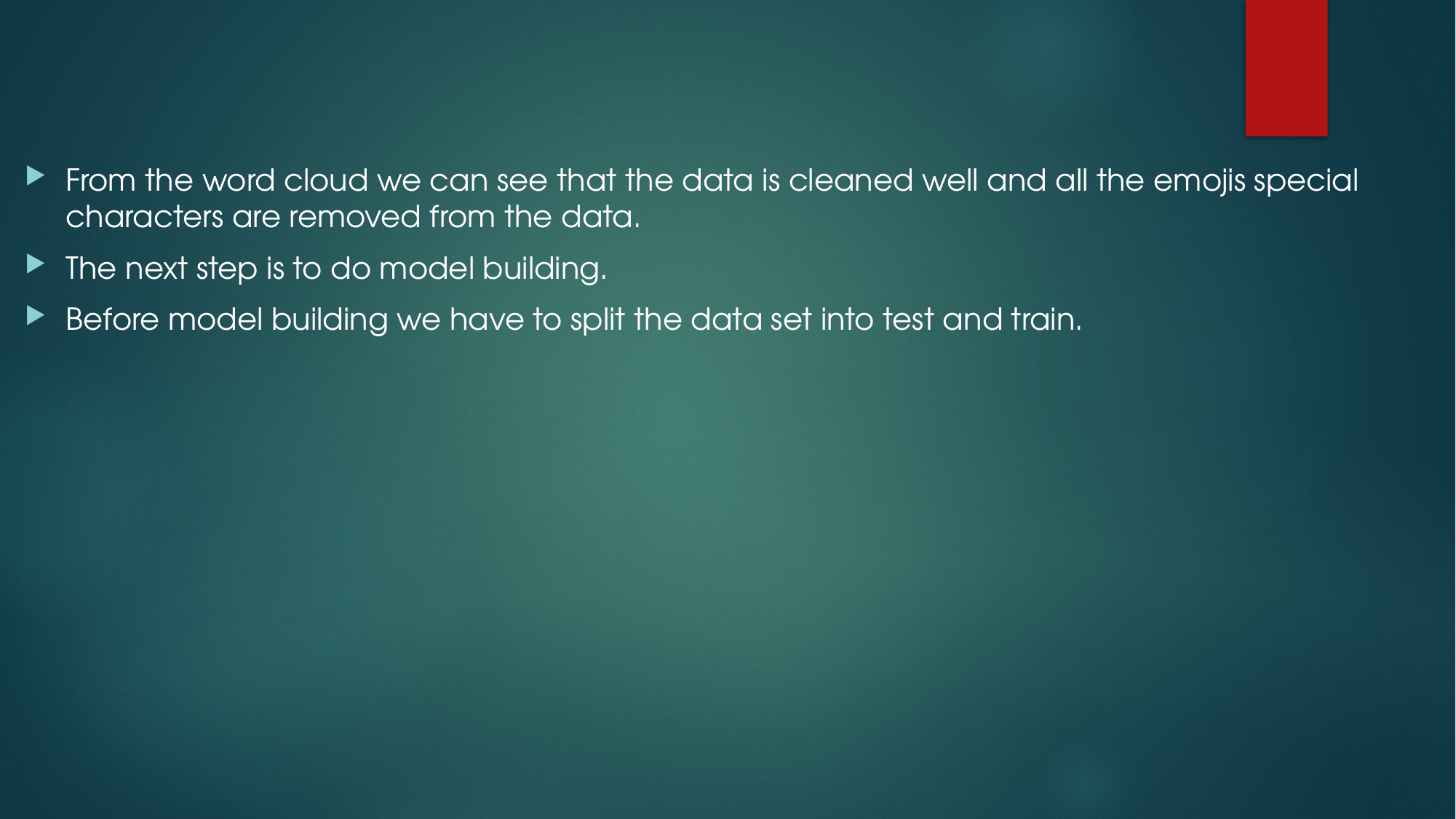

From the word cloud we can see that the data is cleaned well and all the emojis special characters are removed from the data.
The next step is to do model building.
Before model building we have to split the data set into test and train.